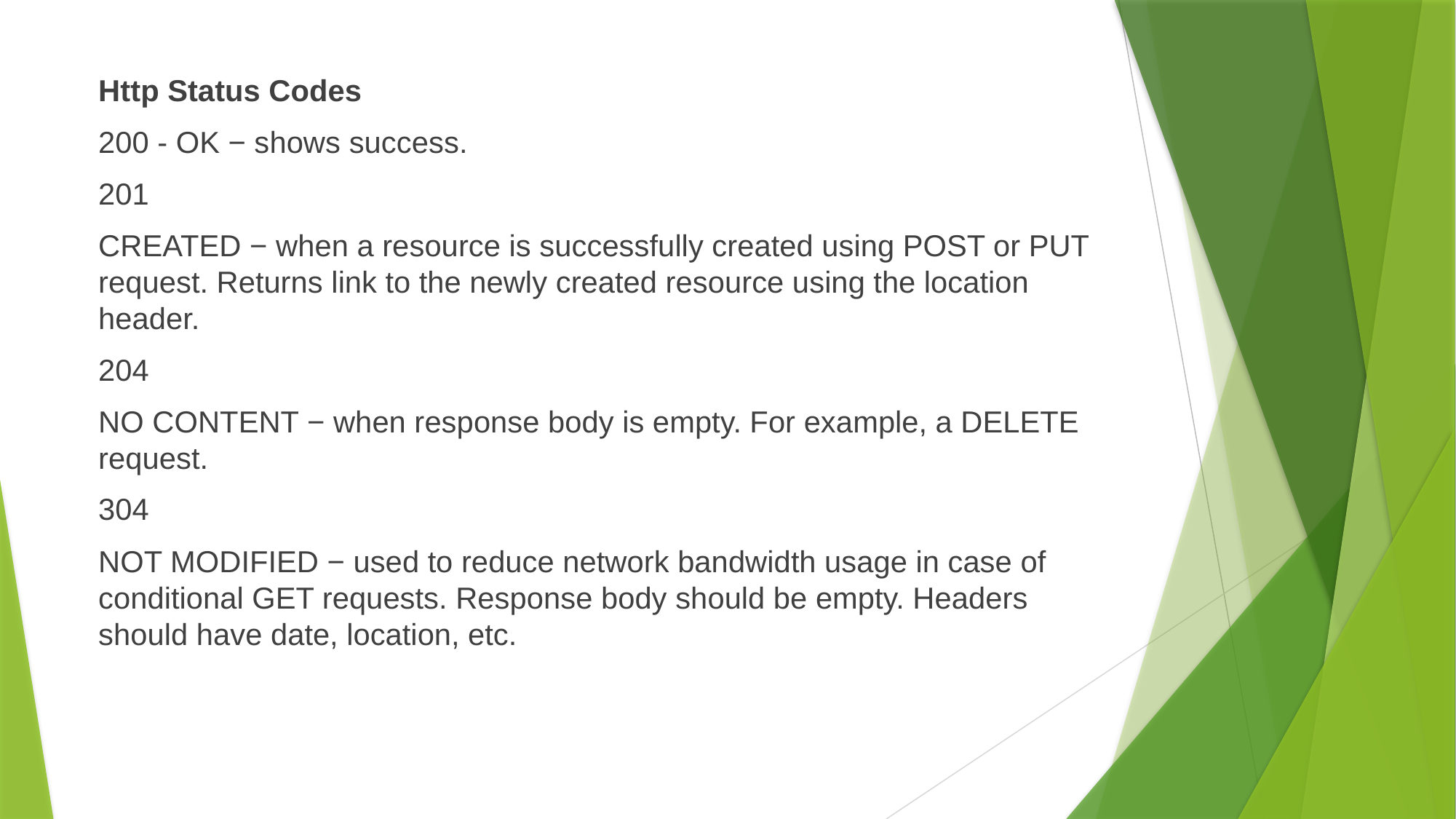

Http Status Codes
200 - OK − shows success.
201
CREATED − when a resource is successfully created using POST or PUT request. Returns link to the newly created resource using the location header.
204
NO CONTENT − when response body is empty. For example, a DELETE request.
304
NOT MODIFIED − used to reduce network bandwidth usage in case of conditional GET requests. Response body should be empty. Headers should have date, location, etc.